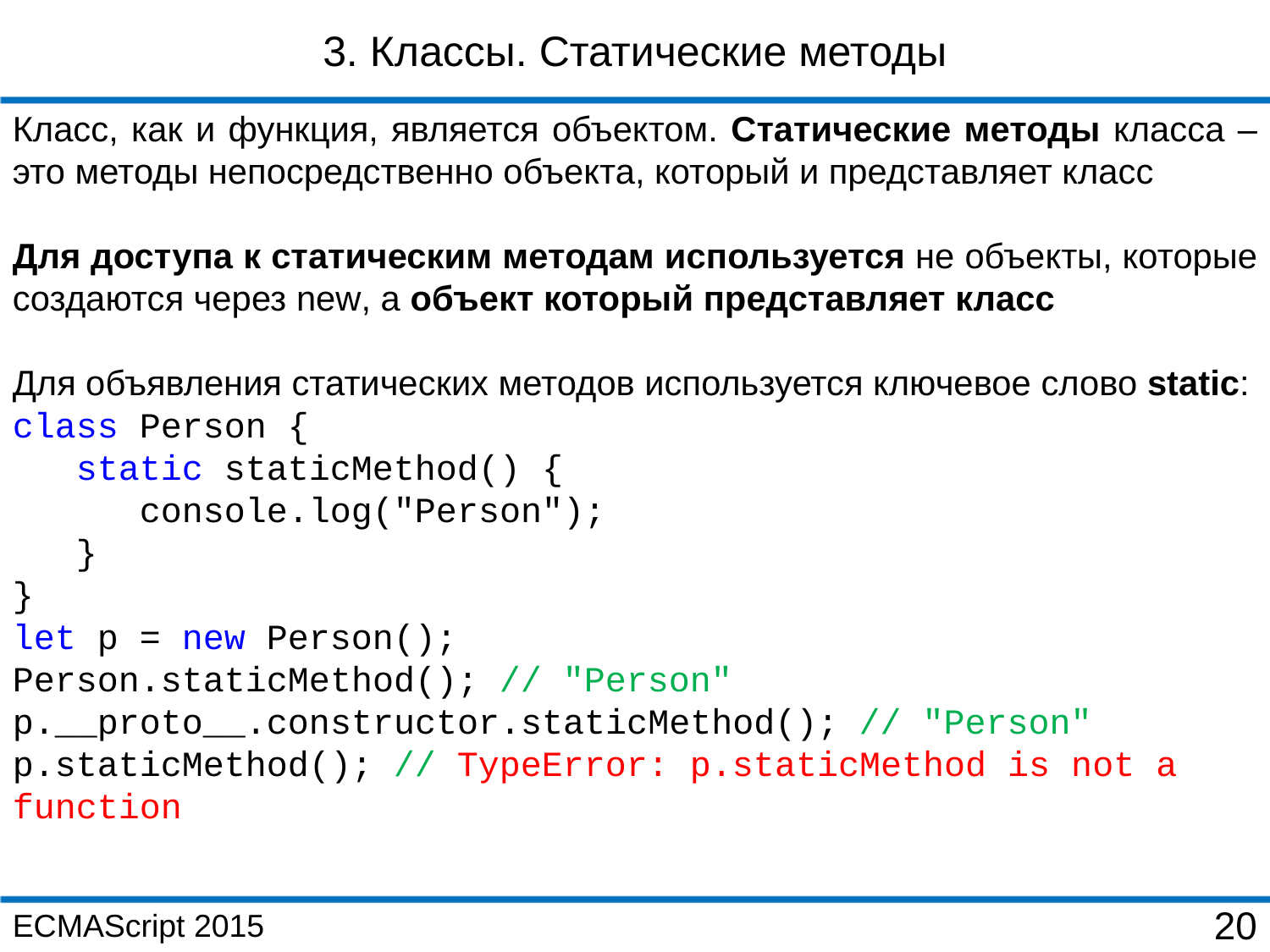

3. Классы. Статические методы
Класс, как и функция, является объектом. Статические методы класса – это методы непосредственно объекта, который и представляет класс

Для доступа к статическим методам используется не объекты, которые создаются через new, а объект который представляет класс

Для объявления статических методов используется ключевое слово static:
class Person {
   static staticMethod() {
      console.log("Person");
   }
}
let p = new Person();
Person.staticMethod(); // "Person"
p.__proto__.constructor.staticMethod(); // "Person"
p.staticMethod(); // TypeError: p.staticMethod is not a function
ECMAScript 2015
20